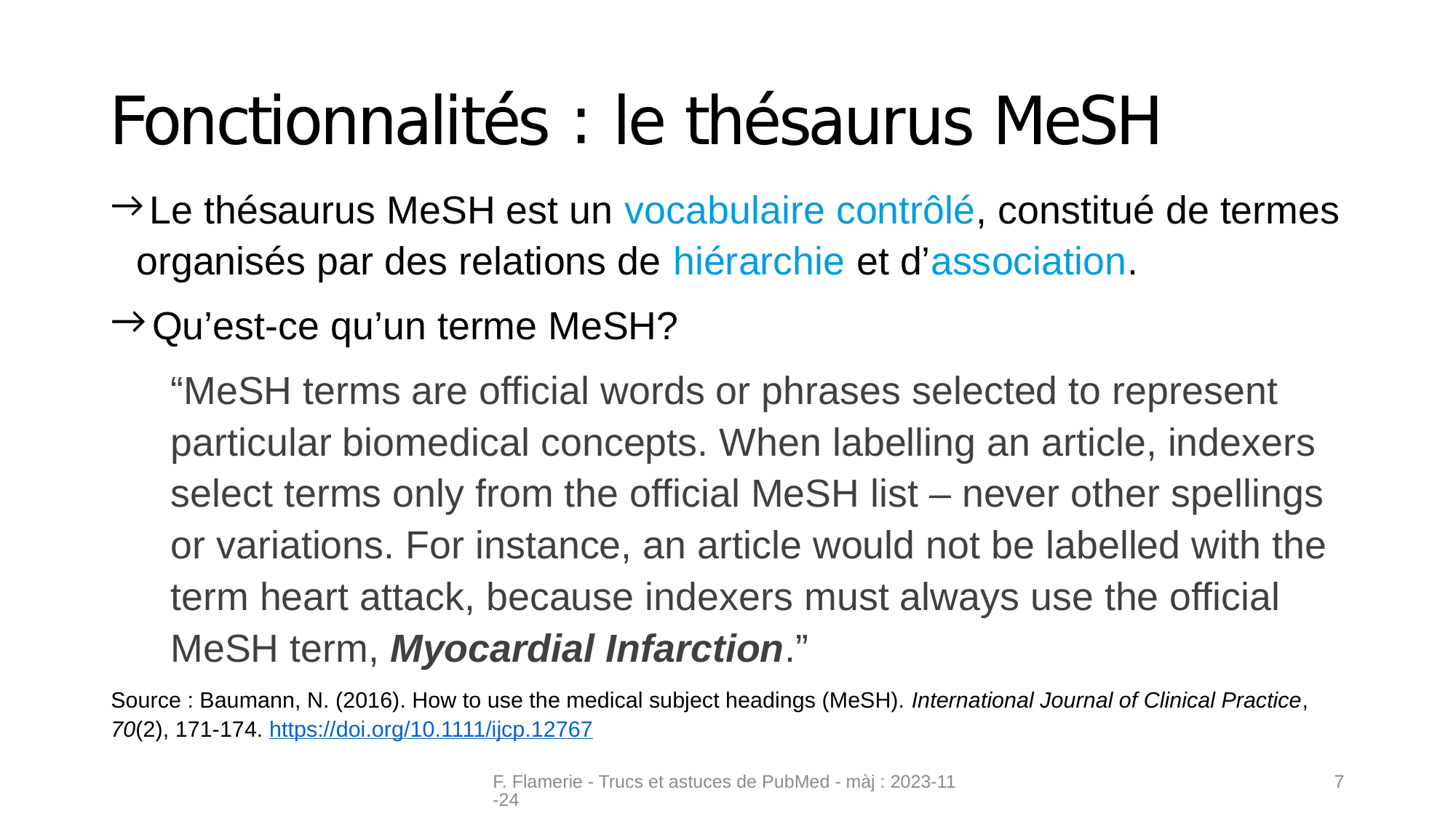

# Fonctionnalités : le thésaurus MeSH
 Le thésaurus MeSH est un vocabulaire contrôlé, constitué de termes organisés par des relations de hiérarchie et d’association.
 Qu’est-ce qu’un terme MeSH?
“MeSH terms are official words or phrases selected to represent particular biomedical concepts. When labelling an article, indexers select terms only from the official MeSH list – never other spellings or variations. For instance, an article would not be labelled with the term heart attack, because indexers must always use the official MeSH term, Myocardial Infarction.”
Source : Baumann, N. (2016). How to use the medical subject headings (MeSH). International Journal of Clinical Practice, 70(2), 171‑174. https://doi.org/10.1111/ijcp.12767

F. Flamerie - Trucs et astuces de PubMed - màj : 2023-11-24
7